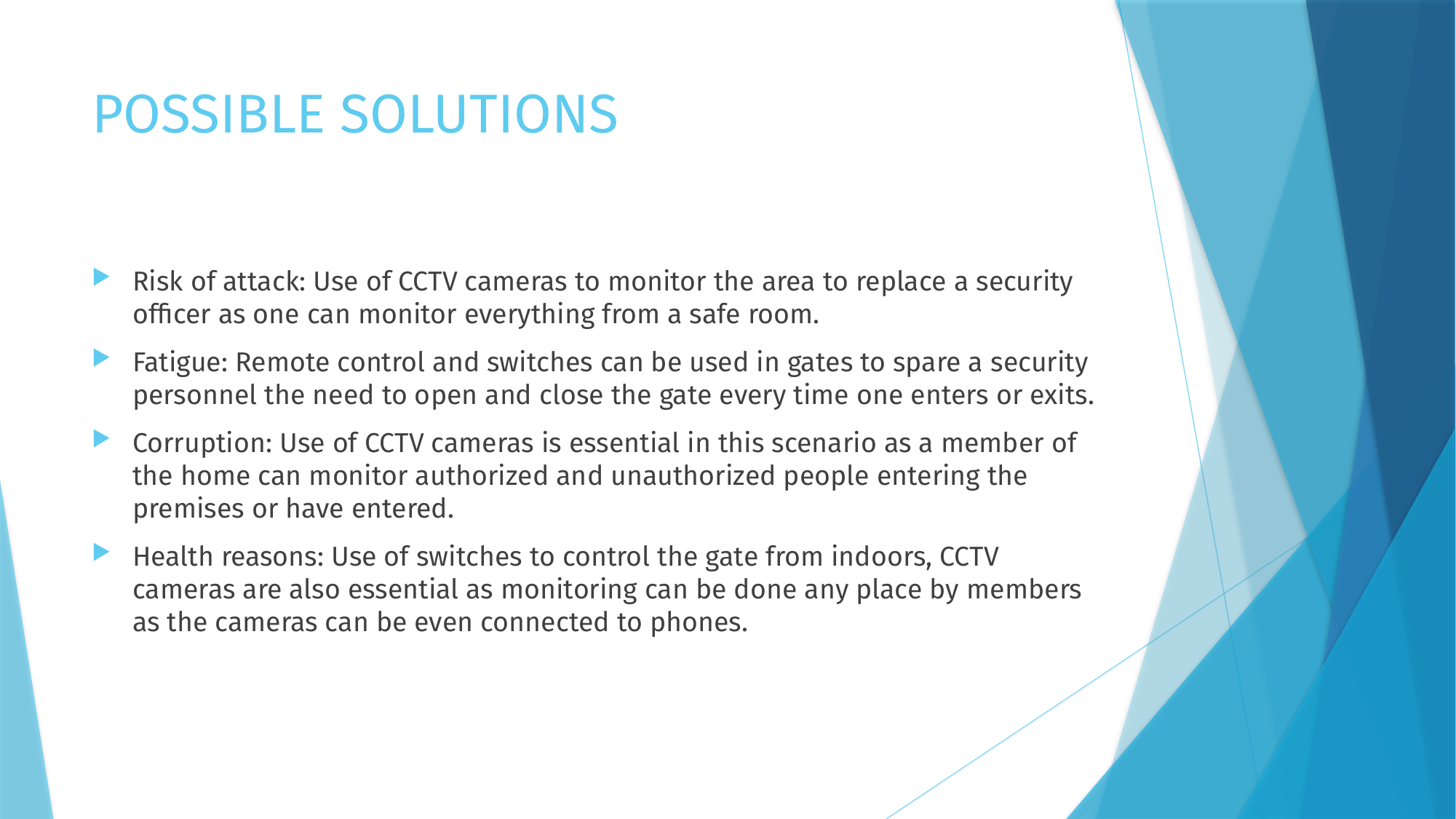

# POSSIBLE SOLUTIONS
Risk of attack: Use of CCTV cameras to monitor the area to replace a security officer as one can monitor everything from a safe room.
Fatigue: Remote control and switches can be used in gates to spare a security personnel the need to open and close the gate every time one enters or exits.
Corruption: Use of CCTV cameras is essential in this scenario as a member of the home can monitor authorized and unauthorized people entering the premises or have entered.
Health reasons: Use of switches to control the gate from indoors, CCTV cameras are also essential as monitoring can be done any place by members as the cameras can be even connected to phones.